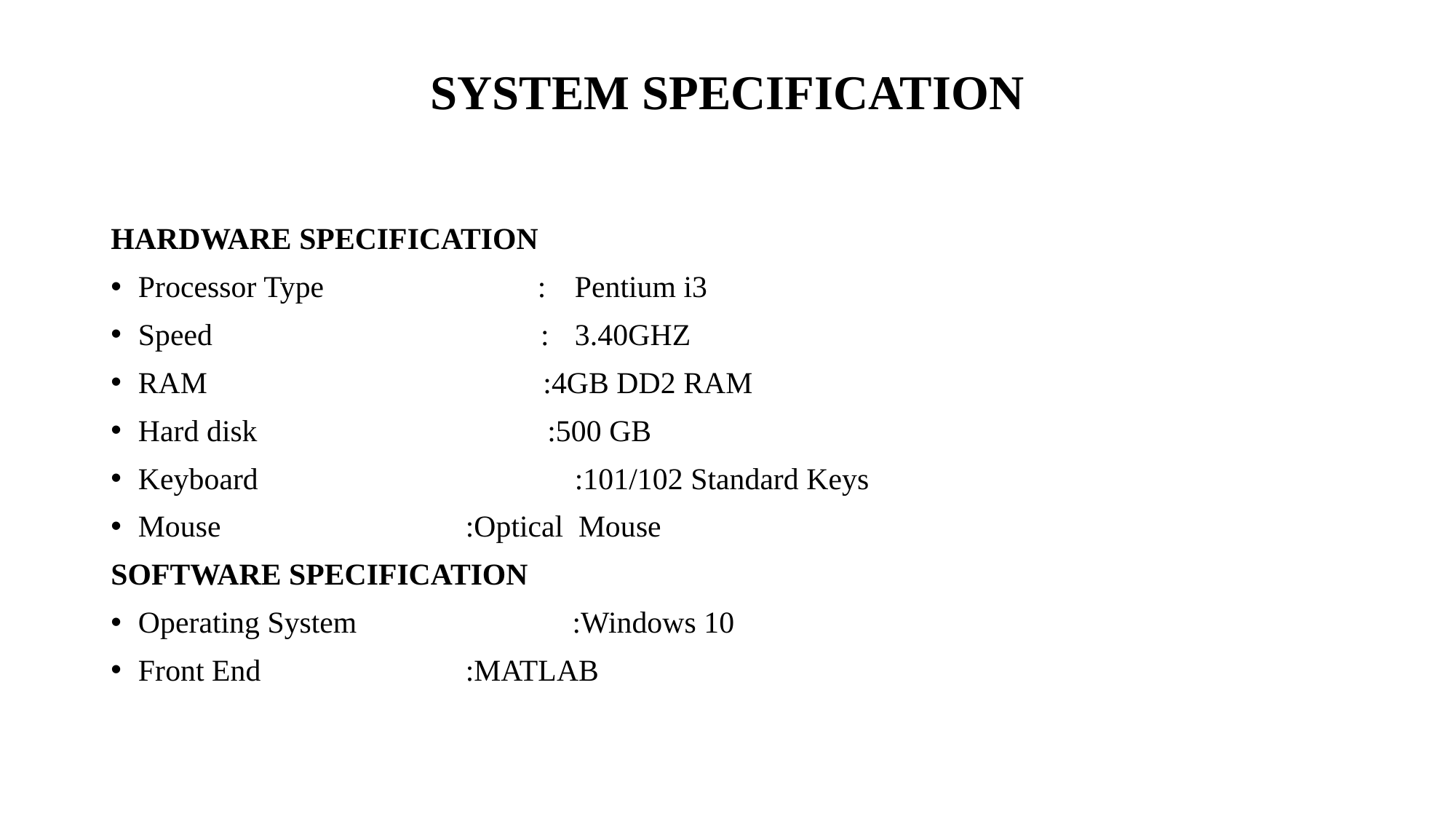

# SYSTEM SPECIFICATION
HARDWARE SPECIFICATION
Processor Type                            :	Pentium i3
Speed                                           :	3.40GHZ
RAM                                            :4GB DD2 RAM
Hard disk                                      :500 GB
Keyboard			:101/102 Standard Keys
Mouse			:Optical  Mouse
SOFTWARE SPECIFICATION
Operating System    	              :Windows 10
Front End                          	:MATLAB